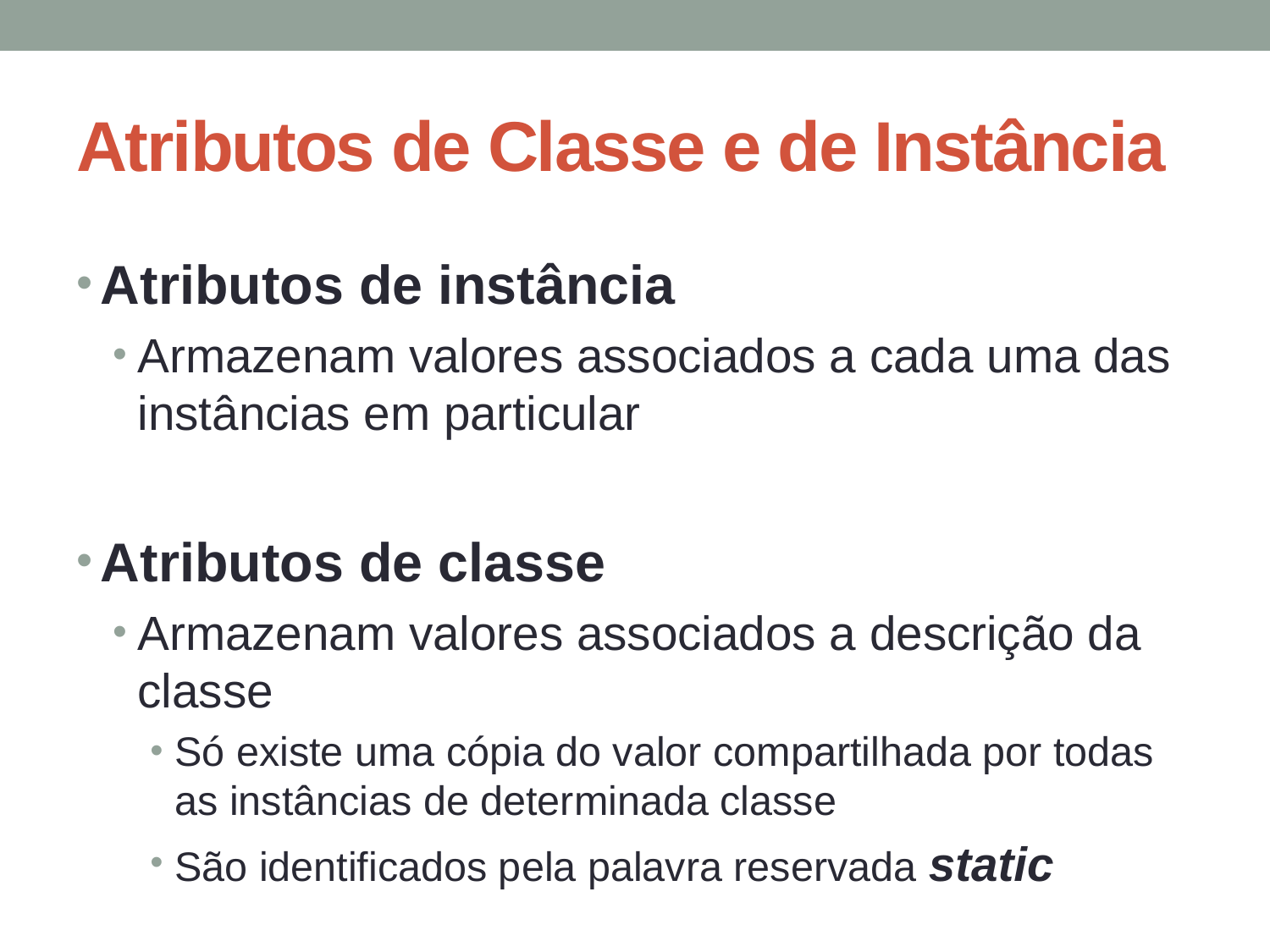

# Atributos de Classe e de Instância
Atributos de instância
Armazenam valores associados a cada uma das instâncias em particular

Atributos de classe
Armazenam valores associados a descrição da classe
Só existe uma cópia do valor compartilhada por todas as instâncias de determinada classe
São identificados pela palavra reservada static